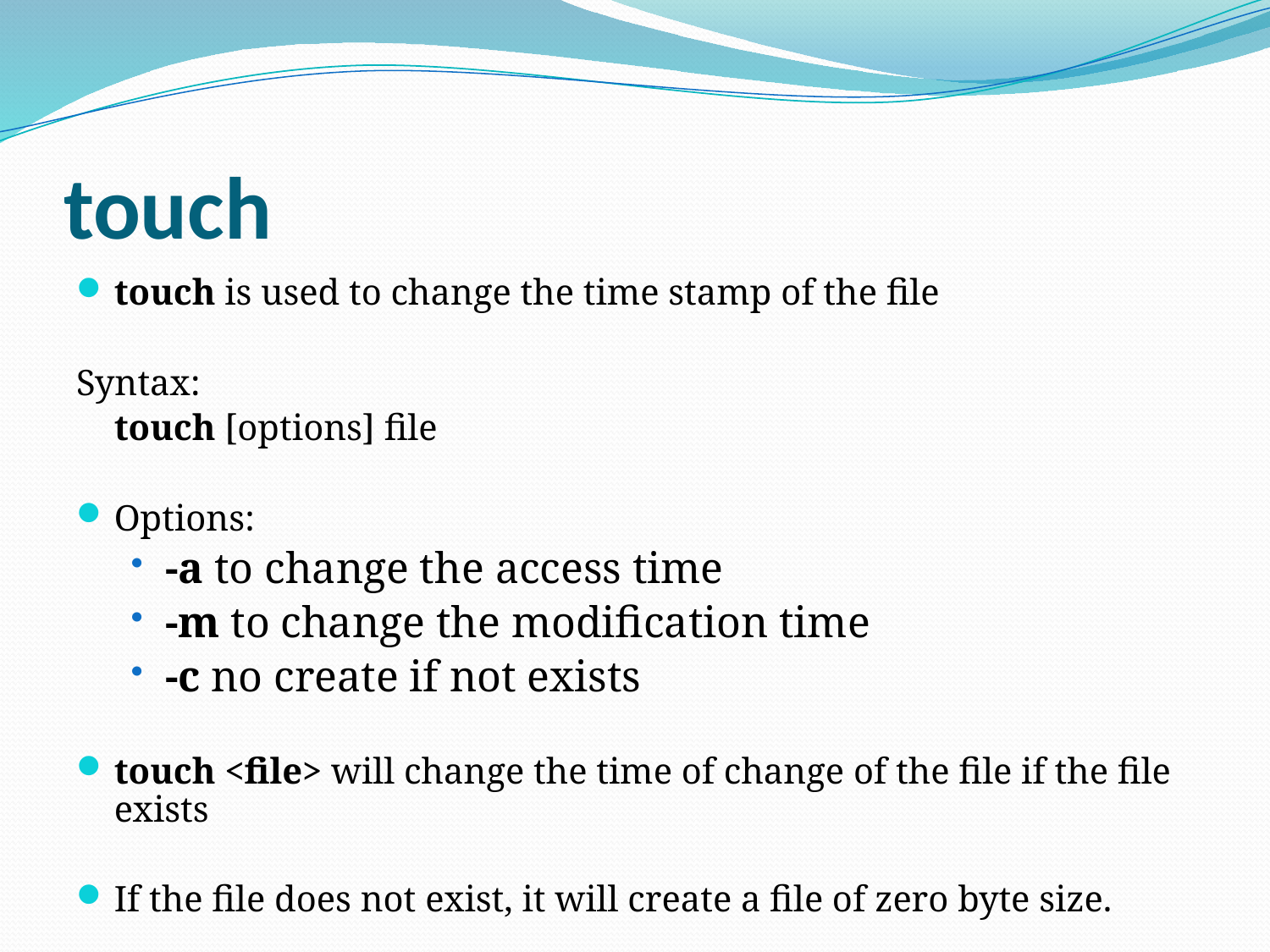

# touch
touch is used to change the time stamp of the file

Syntax:
	touch [options] file

Options:
-a to change the access time
-m to change the modification time
-c no create if not exists

touch <file> will change the time of change of the file if the file exists

If the file does not exist, it will create a file of zero byte size.